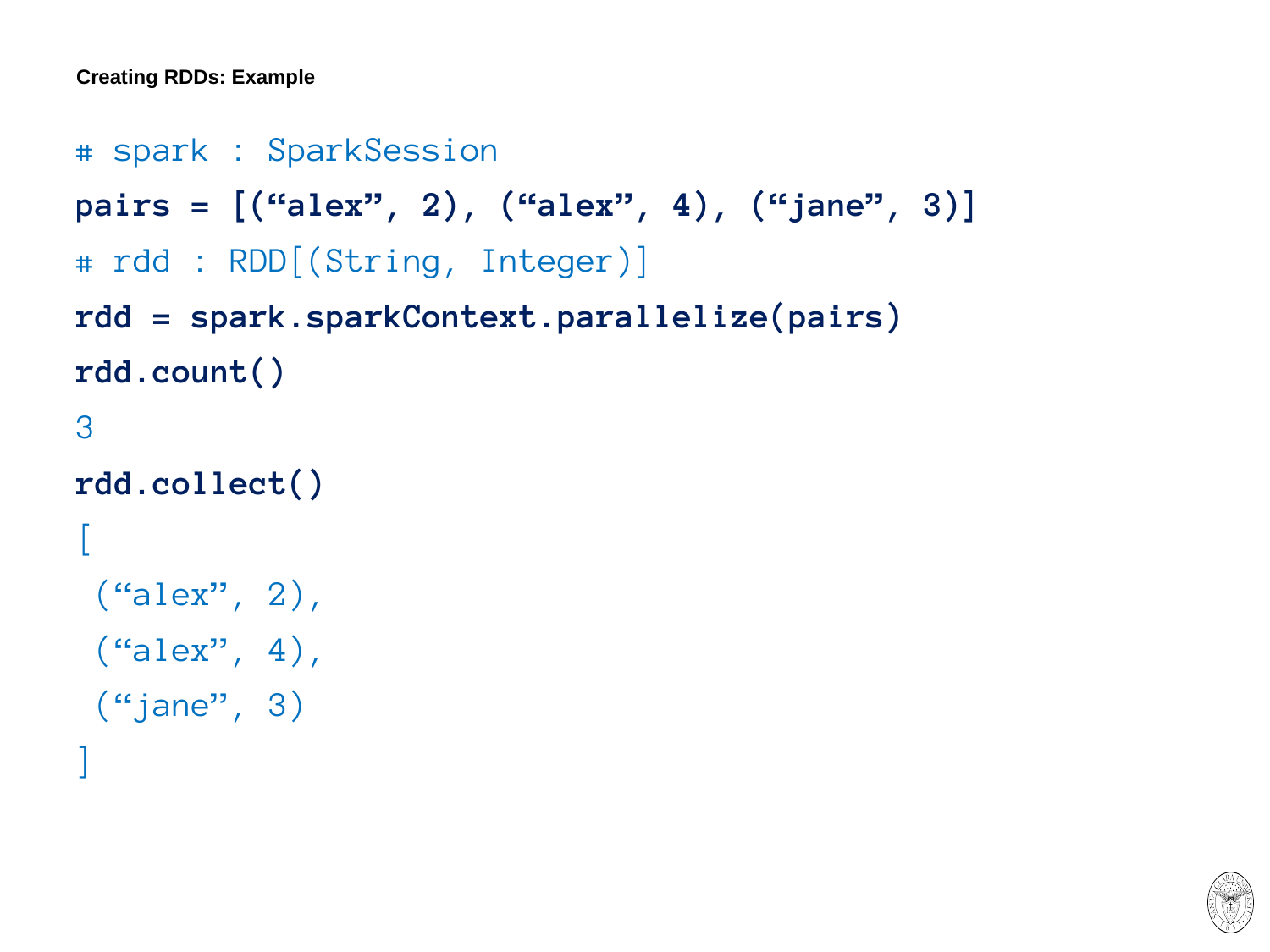

# Creating RDDs: Example
# spark : SparkSession
pairs = [(“alex”, 2), (“alex”, 4), (“jane”, 3)]
# rdd : RDD[(String, Integer)]
rdd = spark.sparkContext.parallelize(pairs)
rdd.count()
3
rdd.collect()
[
 (“alex”, 2),
 (“alex”, 4),
 (“jane”, 3)
]